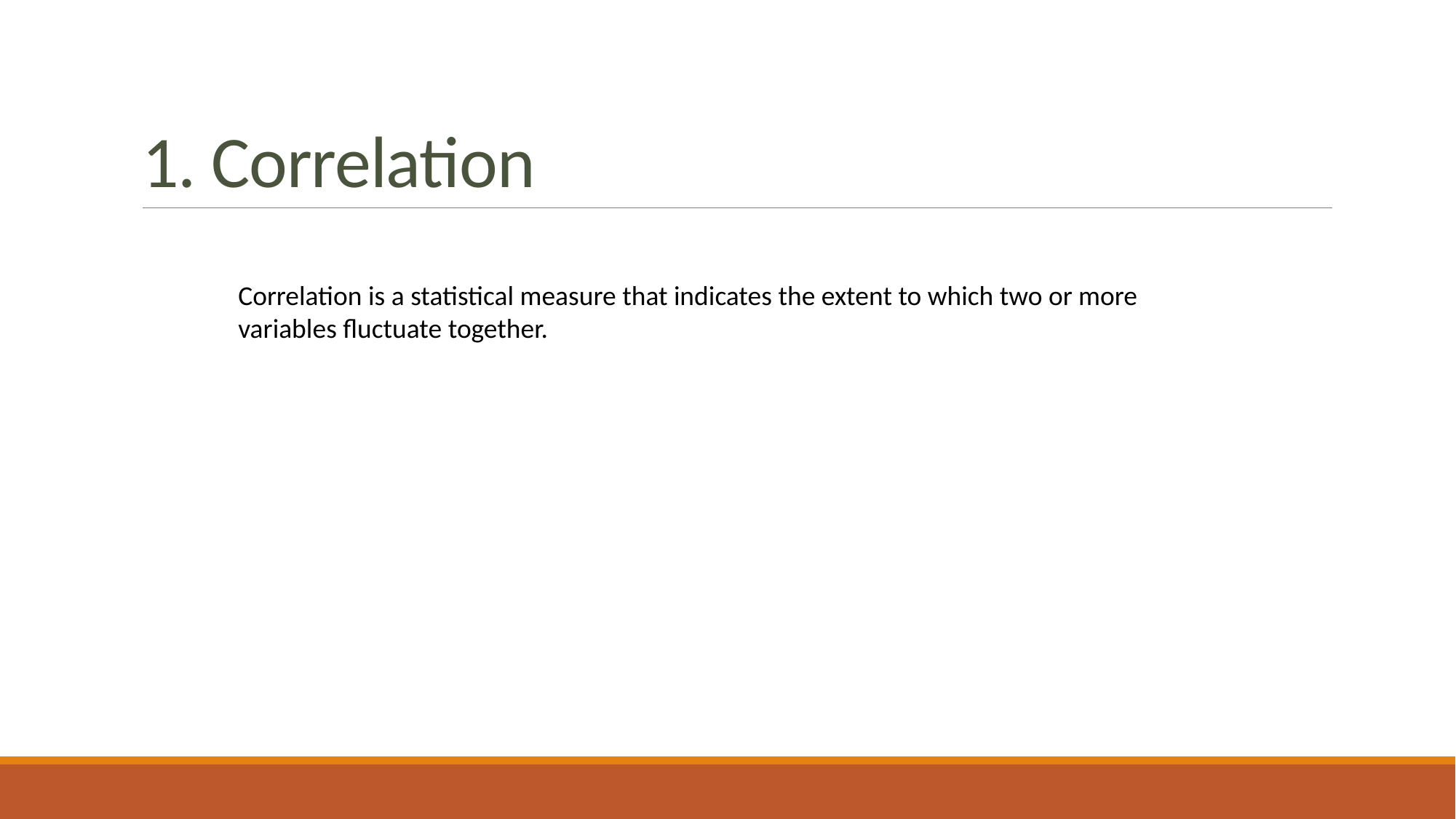

# 1. Correlation
Correlation is a statistical measure that indicates the extent to which two or more variables fluctuate together.